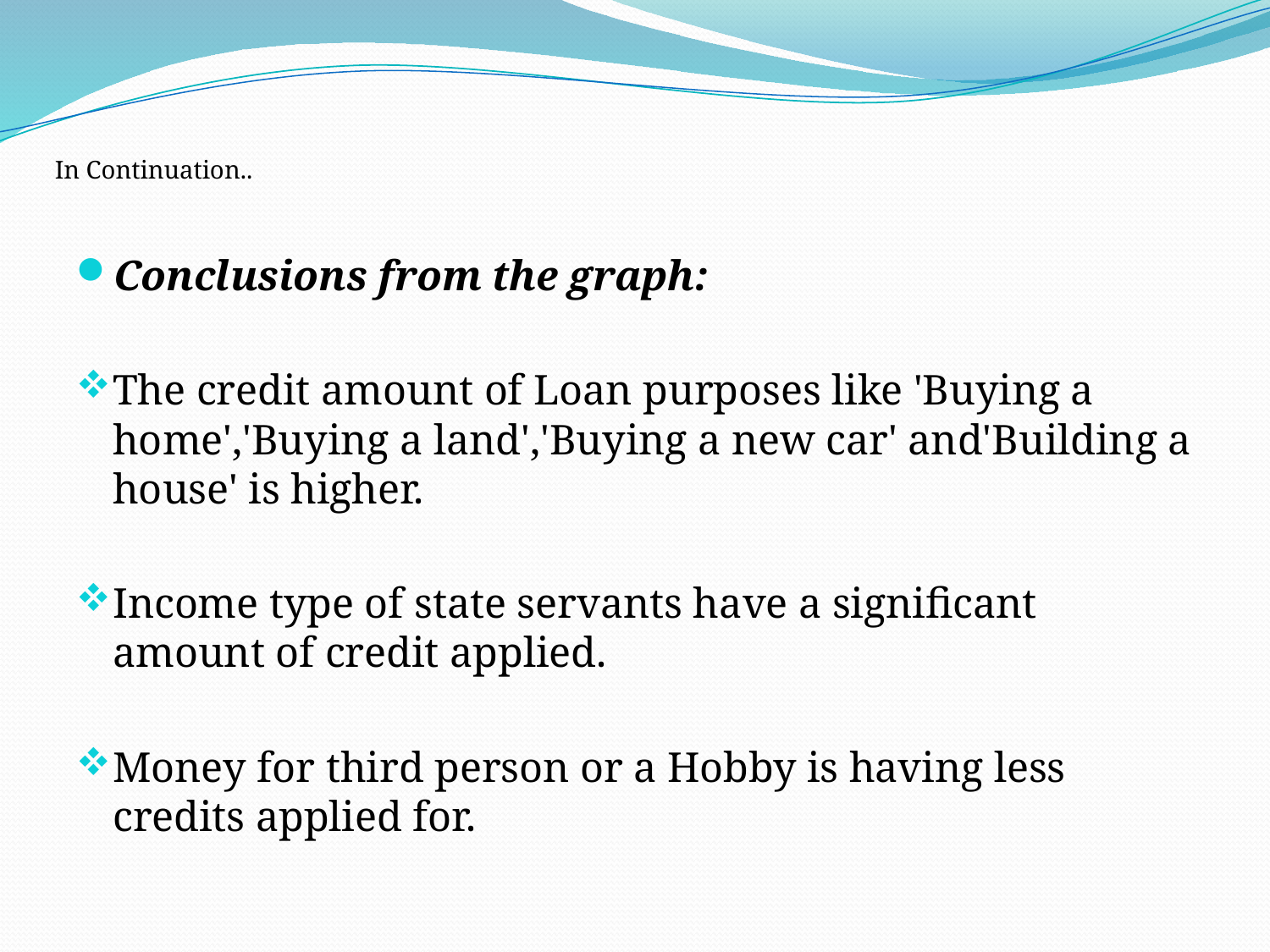

In Continuation..
Conclusions from the graph:

The credit amount of Loan purposes like 'Buying a home','Buying a land','Buying a new car' and'Building a house' is higher.

Income type of state servants have a significant amount of credit applied.

Money for third person or a Hobby is having less credits applied for.